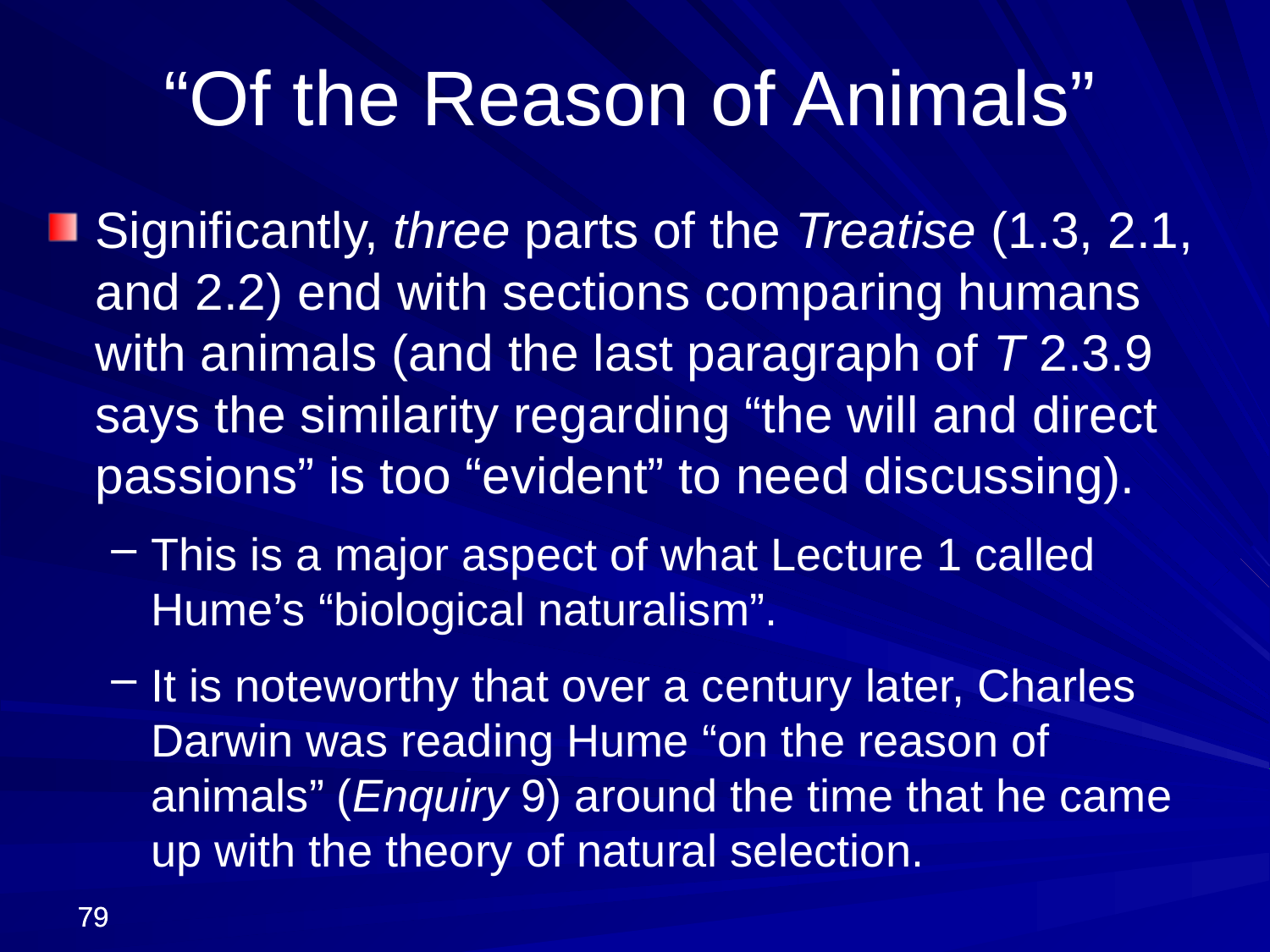

“Of the Reason of Animals”
Significantly, three parts of the Treatise (1.3, 2.1, and 2.2) end with sections comparing humans with animals (and the last paragraph of T 2.3.9 says the similarity regarding “the will and direct passions” is too “evident” to need discussing).
This is a major aspect of what Lecture 1 called Hume’s “biological naturalism”.
It is noteworthy that over a century later, Charles Darwin was reading Hume “on the reason of animals” (Enquiry 9) around the time that he came up with the theory of natural selection.
79
79